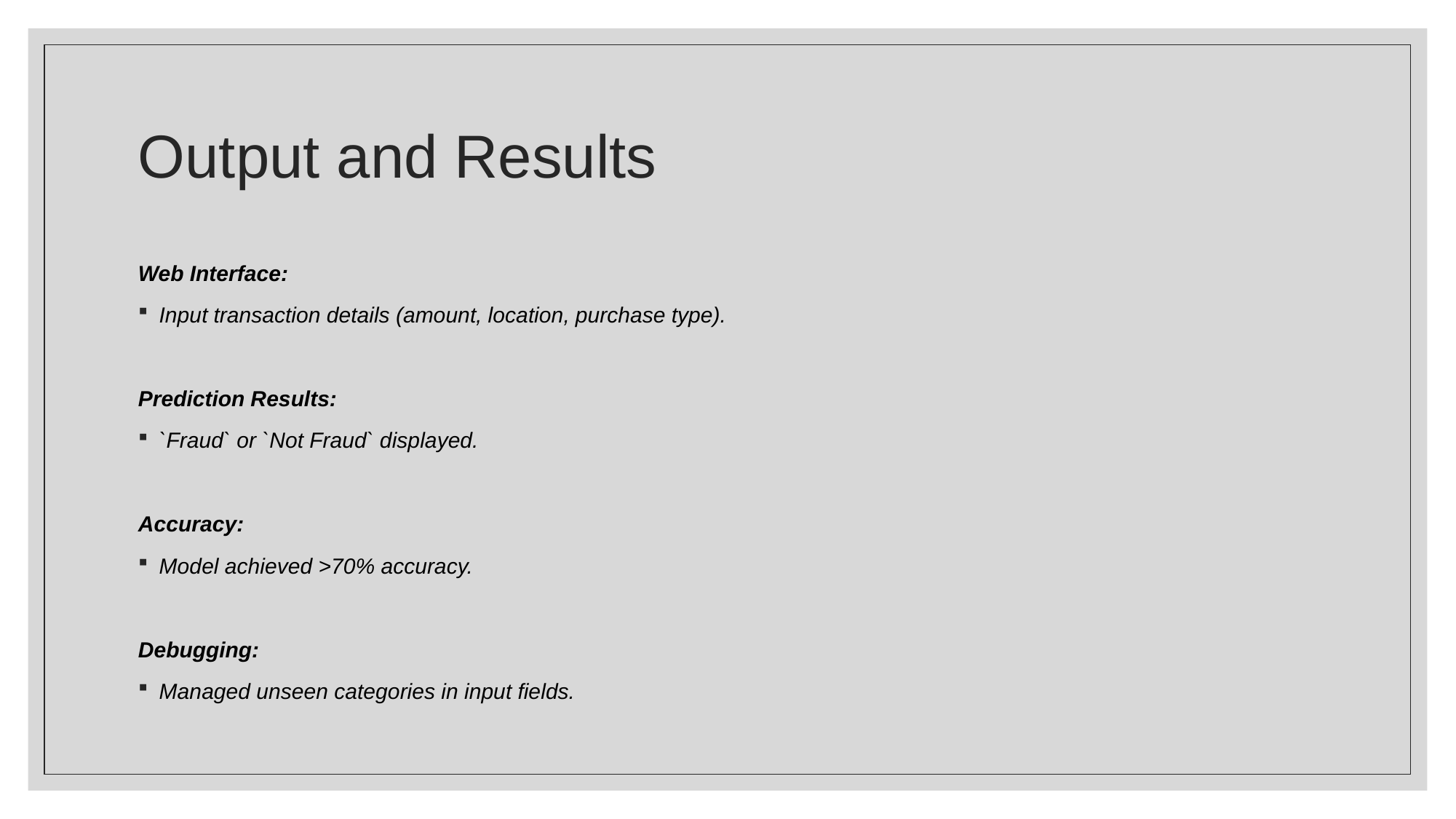

# Output and Results
Web Interface:
Input transaction details (amount, location, purchase type).

Prediction Results:
`Fraud` or `Not Fraud` displayed.

Accuracy:
Model achieved >70% accuracy.

Debugging:
Managed unseen categories in input fields.